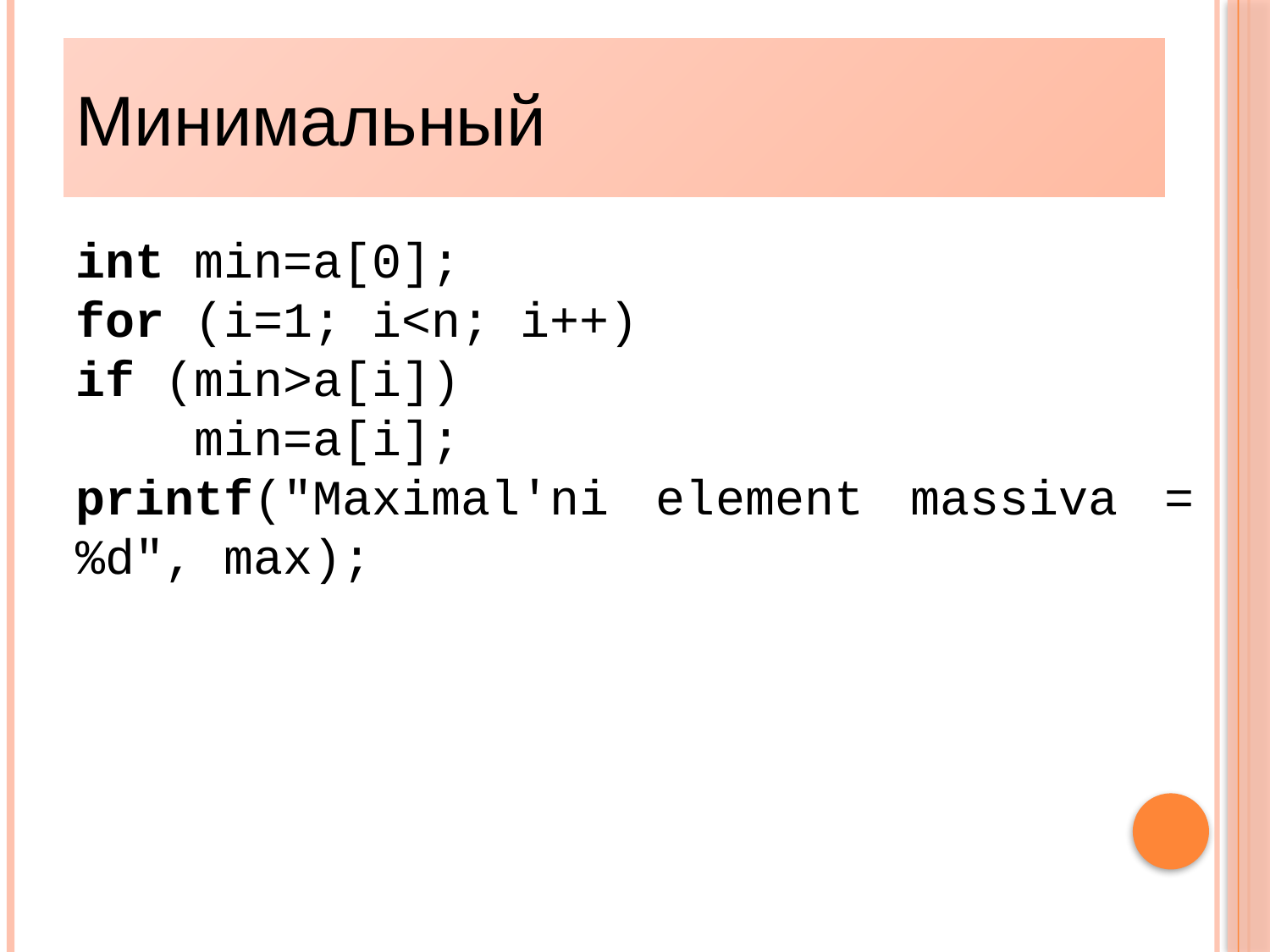

# Минимальный

int min=a[0];
for (i=1; i<n; i++)
if (min>a[i])
    min=a[i];
printf("Maximal'ni element massiva = %d", max);